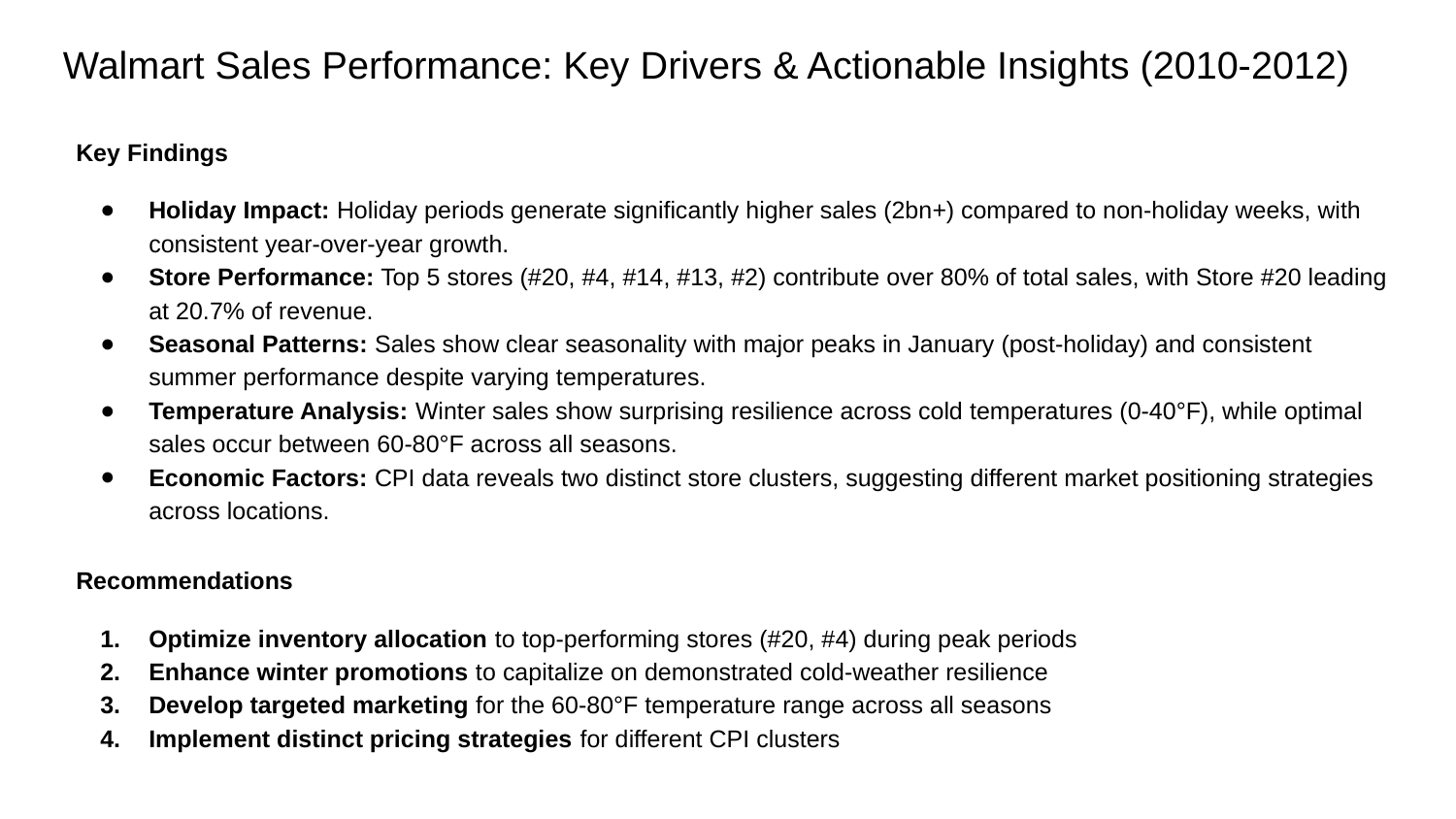

# Walmart Sales Performance: Key Drivers & Actionable Insights (2010-2012)
Key Findings
Holiday Impact: Holiday periods generate significantly higher sales (2bn+) compared to non-holiday weeks, with consistent year-over-year growth.
Store Performance: Top 5 stores (#20, #4, #14, #13, #2) contribute over 80% of total sales, with Store #20 leading at 20.7% of revenue.
Seasonal Patterns: Sales show clear seasonality with major peaks in January (post-holiday) and consistent summer performance despite varying temperatures.
Temperature Analysis: Winter sales show surprising resilience across cold temperatures (0-40°F), while optimal sales occur between 60-80°F across all seasons.
Economic Factors: CPI data reveals two distinct store clusters, suggesting different market positioning strategies across locations.
Recommendations
Optimize inventory allocation to top-performing stores (#20, #4) during peak periods
Enhance winter promotions to capitalize on demonstrated cold-weather resilience
Develop targeted marketing for the 60-80°F temperature range across all seasons
Implement distinct pricing strategies for different CPI clusters